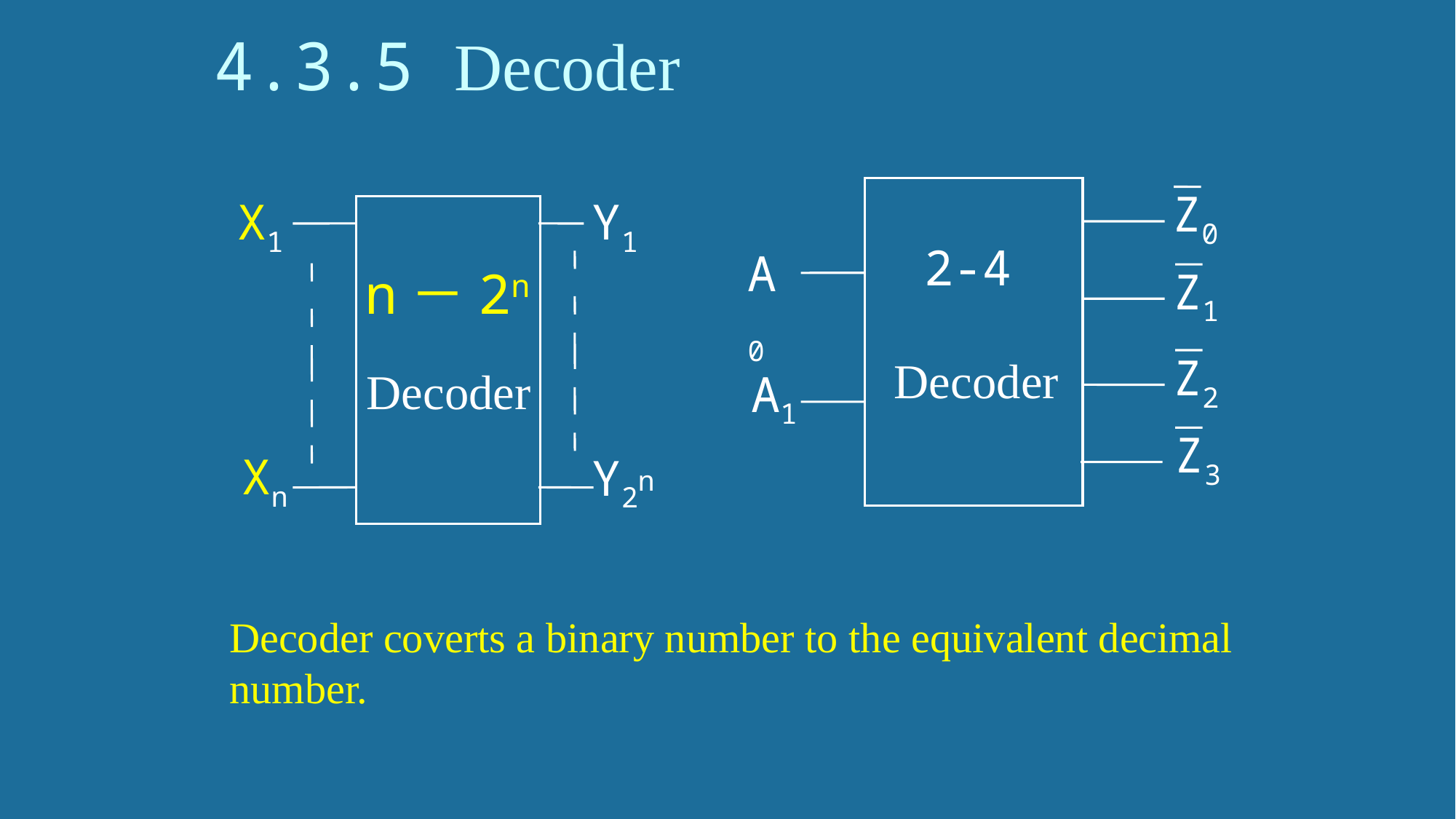

# 4.3.5 Decoder

Z0

2-4
A0
Z1

Z2
Decoder

A1

X1
Y1

Decoder

Xn
Y2n

n－2n

Z3

Decoder coverts a binary number to the equivalent decimal number.